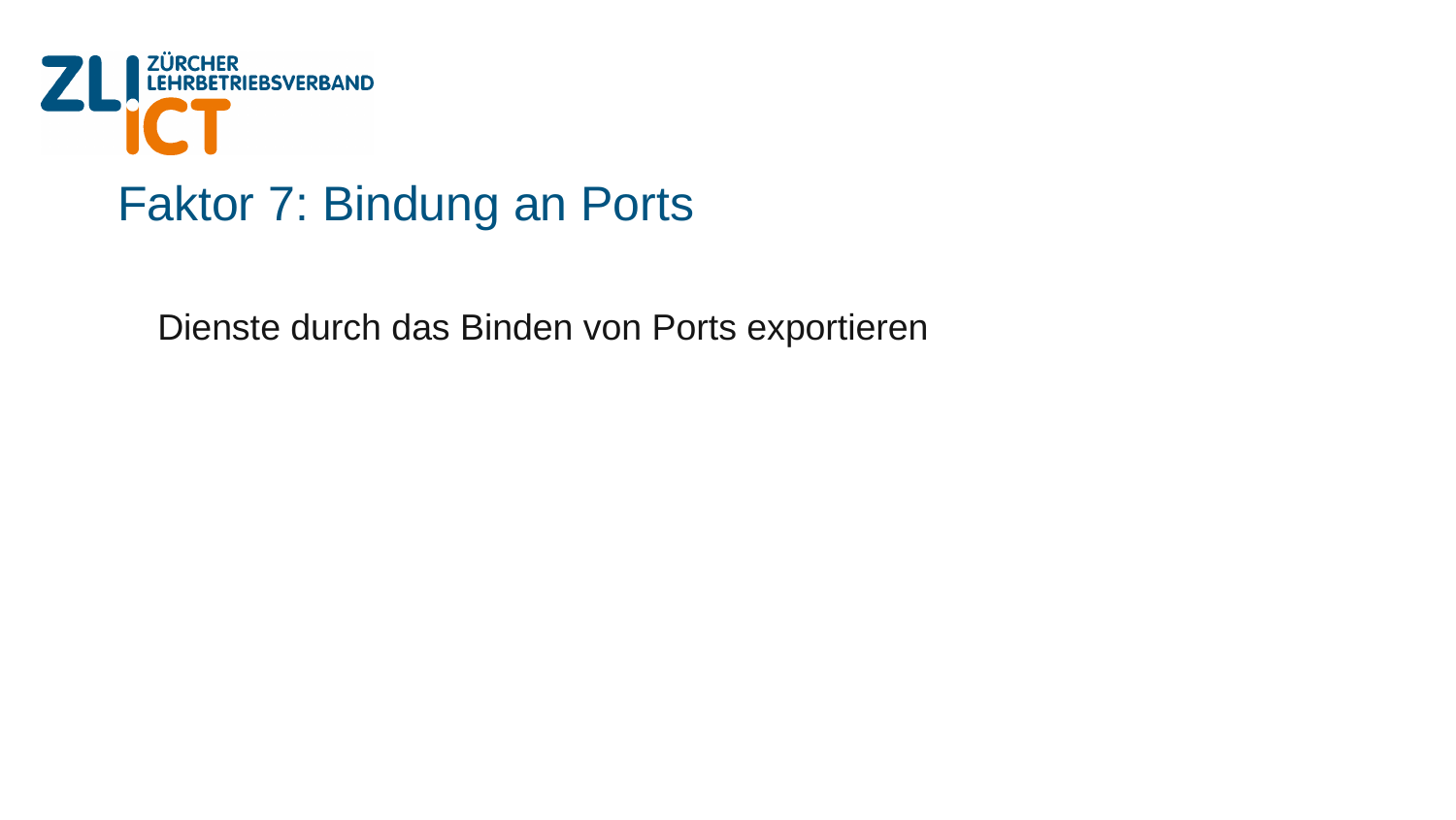

# Faktor 7: Bindung an Ports
Dienste durch das Binden von Ports exportieren